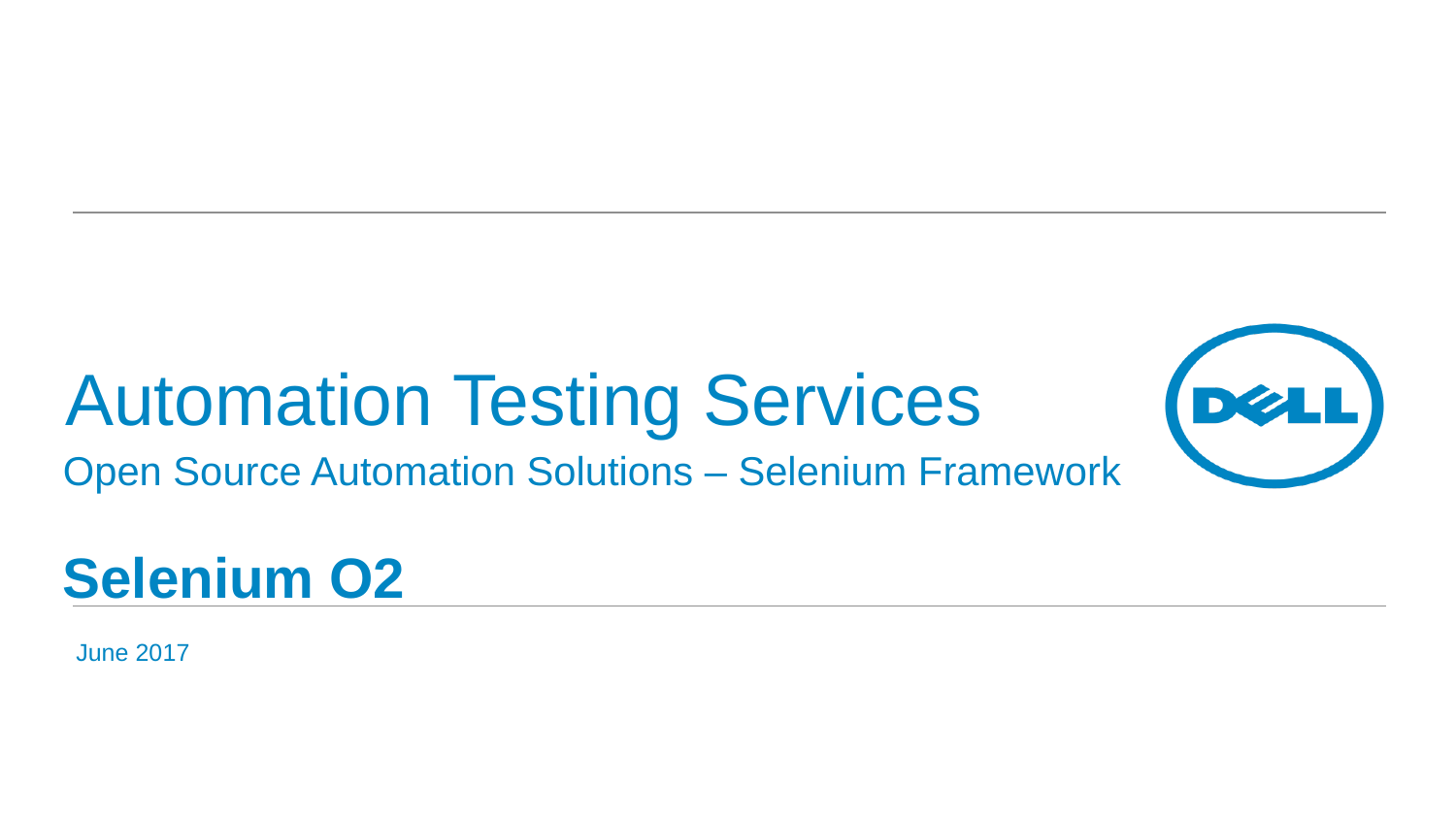

# Automation Testing Services
Open Source Automation Solutions – Selenium Framework

Selenium O2
June 2017